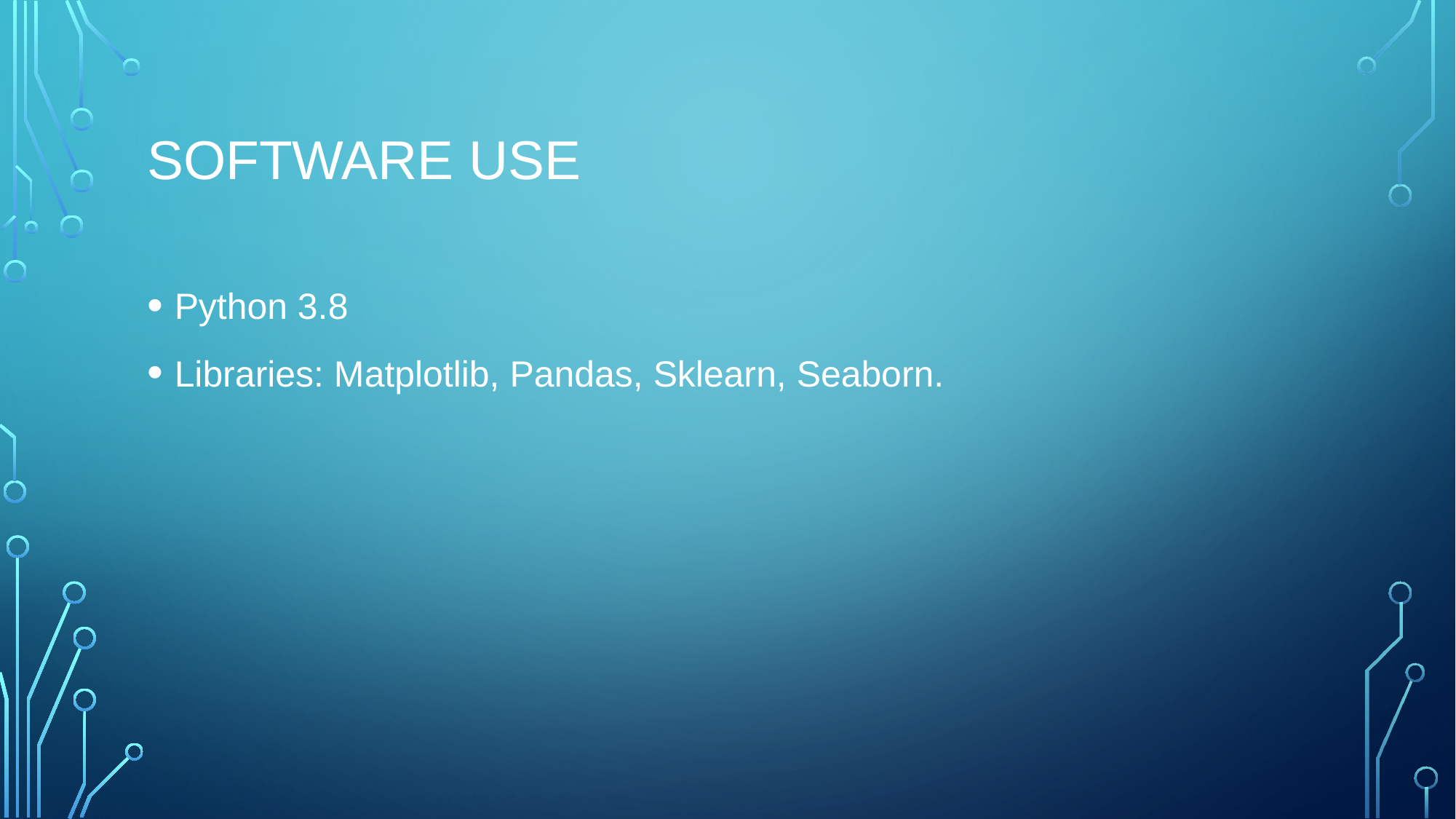

# Software use
Python 3.8
Libraries: Matplotlib, Pandas, Sklearn, Seaborn.